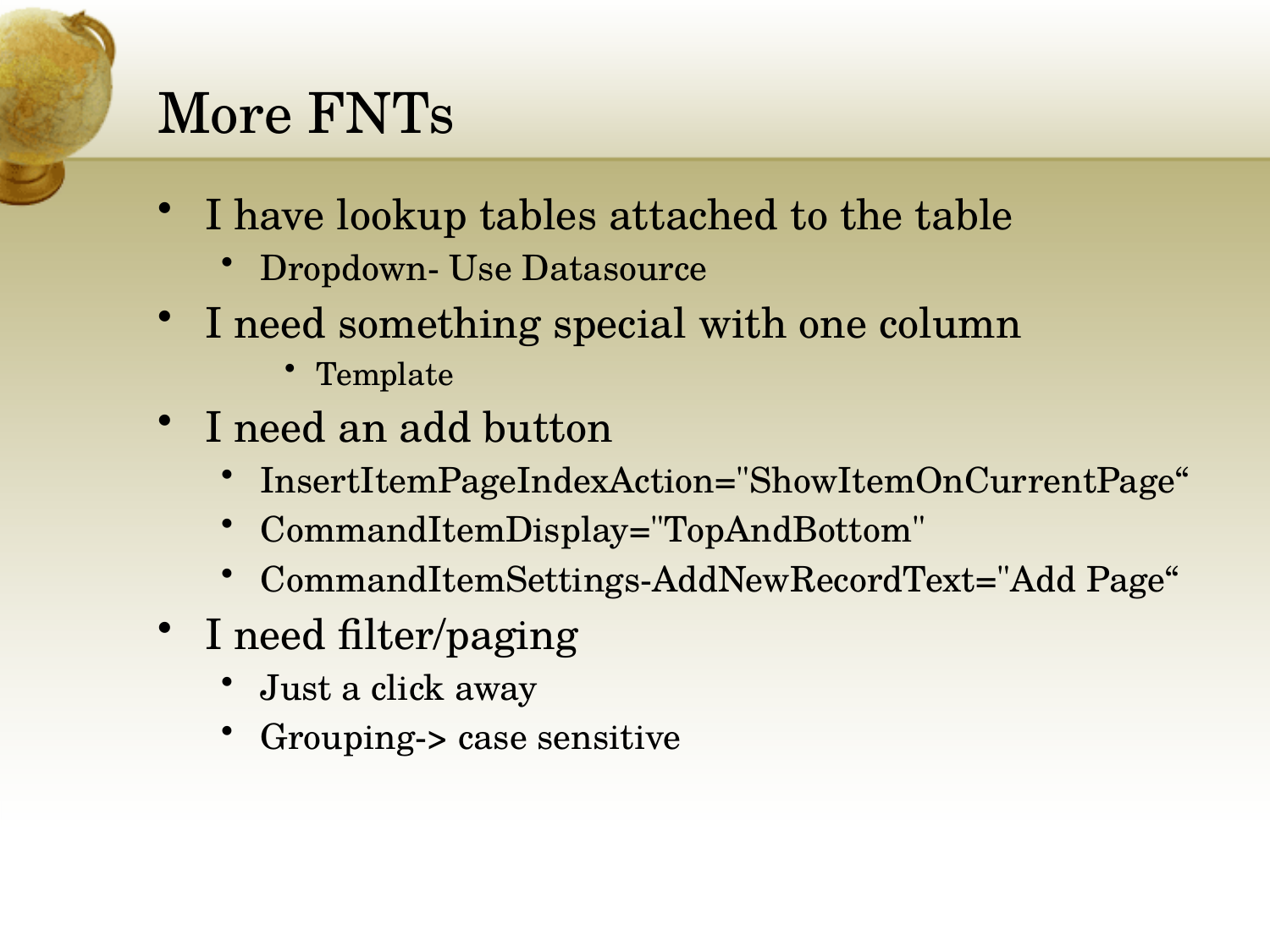

# More FNTs
I have lookup tables attached to the table
Dropdown- Use Datasource
I need something special with one column
Template
I need an add button
InsertItemPageIndexAction="ShowItemOnCurrentPage“
CommandItemDisplay="TopAndBottom"
CommandItemSettings-AddNewRecordText="Add Page“
I need filter/paging
Just a click away
Grouping-> case sensitive